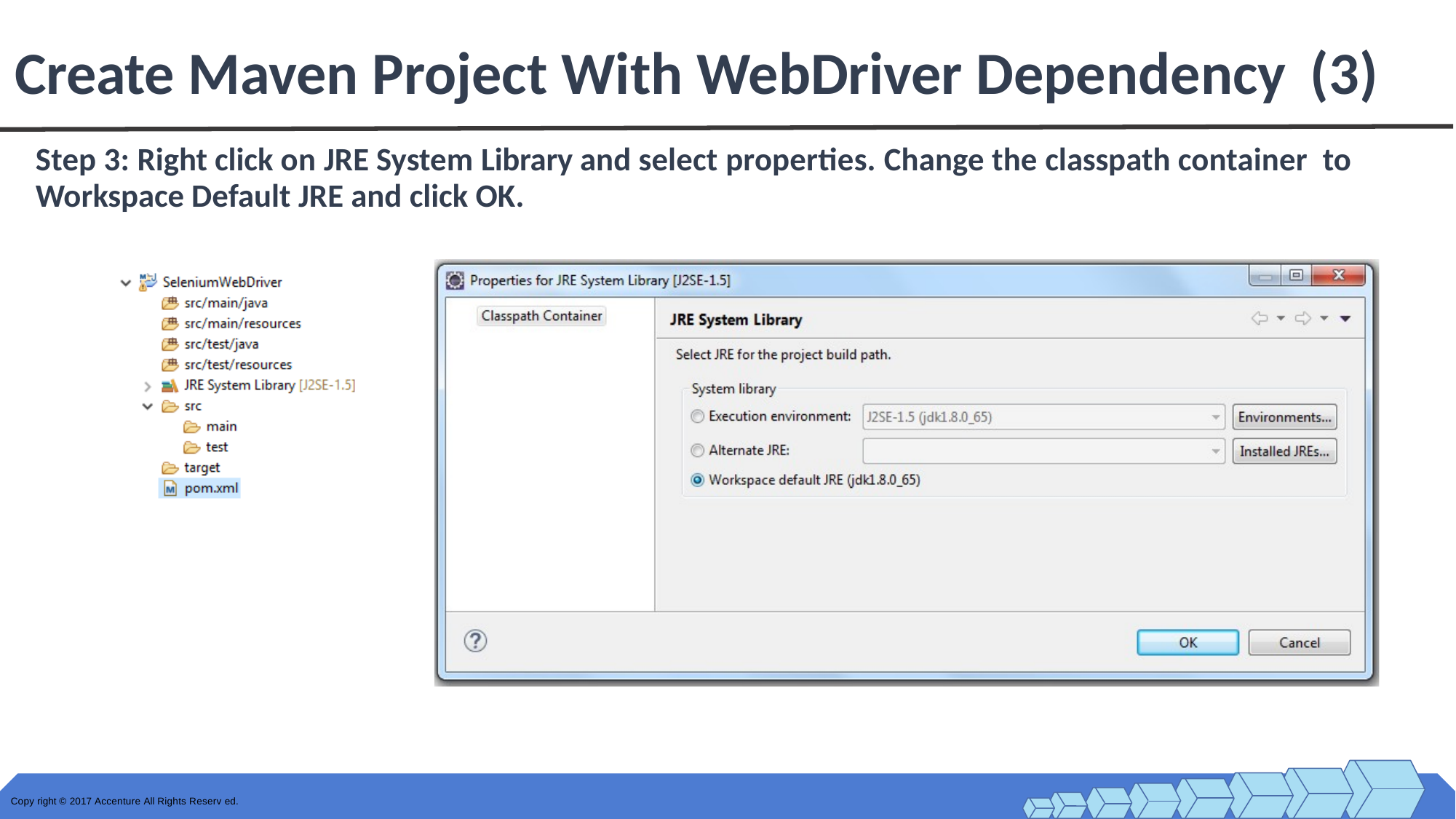

Create Maven Project With WebDriver Dependency (3)

Step 3: Right click on JRE System Library and select properties. Change the classpath container  to Workspace Default JRE and click OK.

Copy right © 2017 Accenture All Rights Reserv ed.